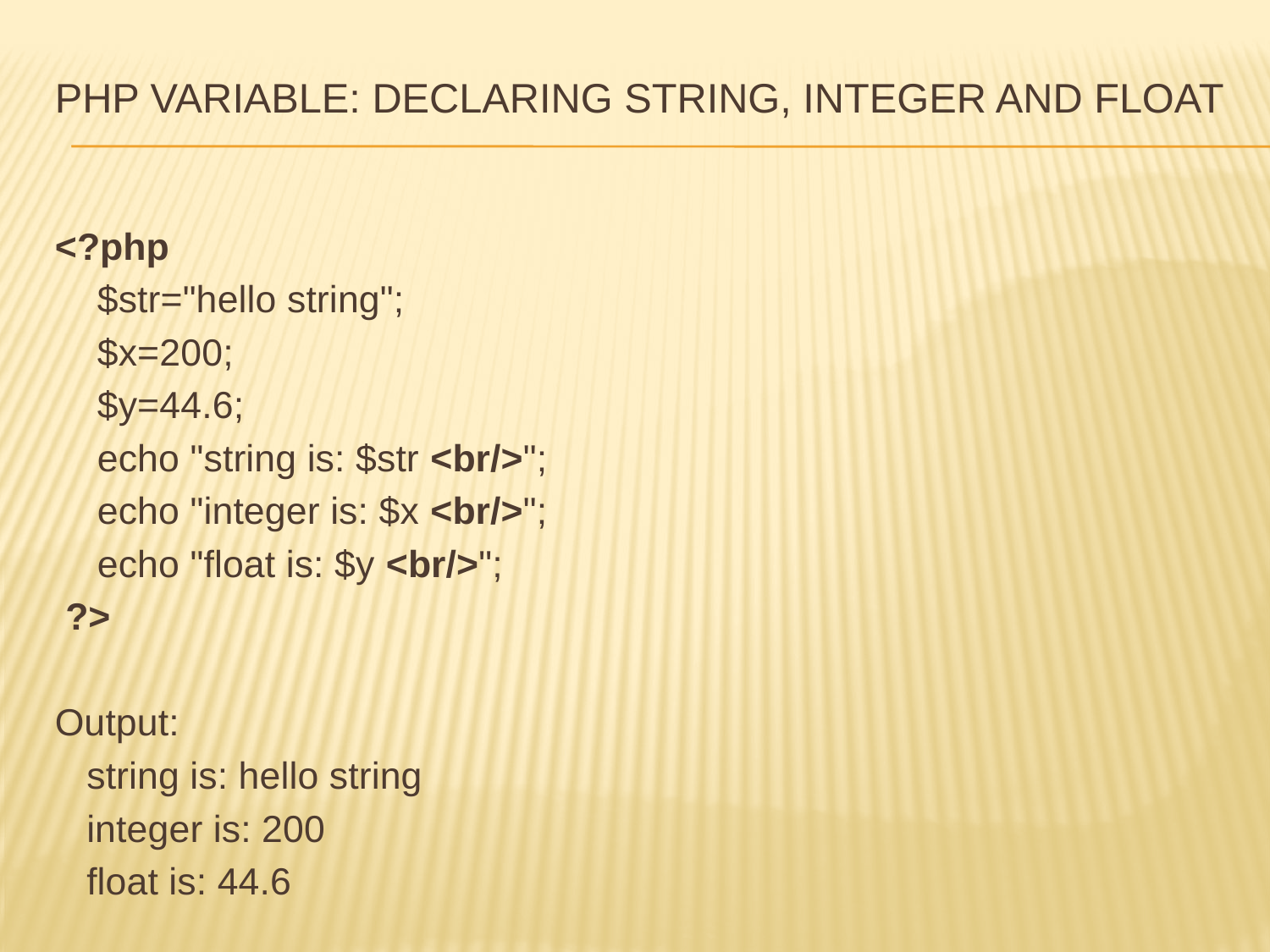

# PHP Variable: Declaring string, integer and float
<?php
    $str="hello string";
    $x=200;
    $y=44.6;
    echo "string is: $str <br/>";
    echo "integer is: $x <br/>";
    echo "float is: $y <br/>";
 ?>

Output:
   string is: hello string
   integer is: 200
   float is: 44.6